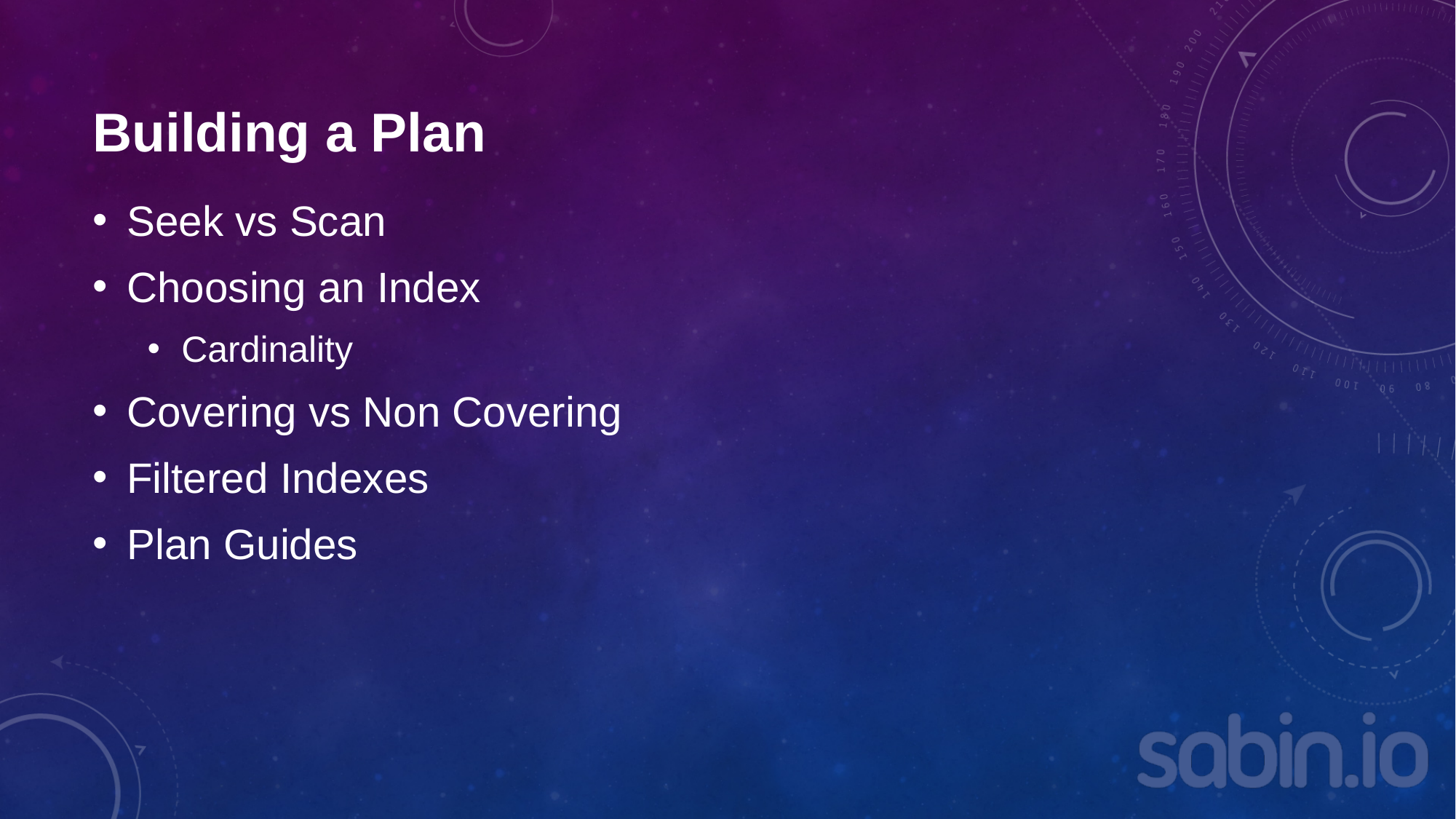

# Building a Plan
Seek vs Scan
Choosing an Index
Cardinality
Covering vs Non Covering
Filtered Indexes
Plan Guides